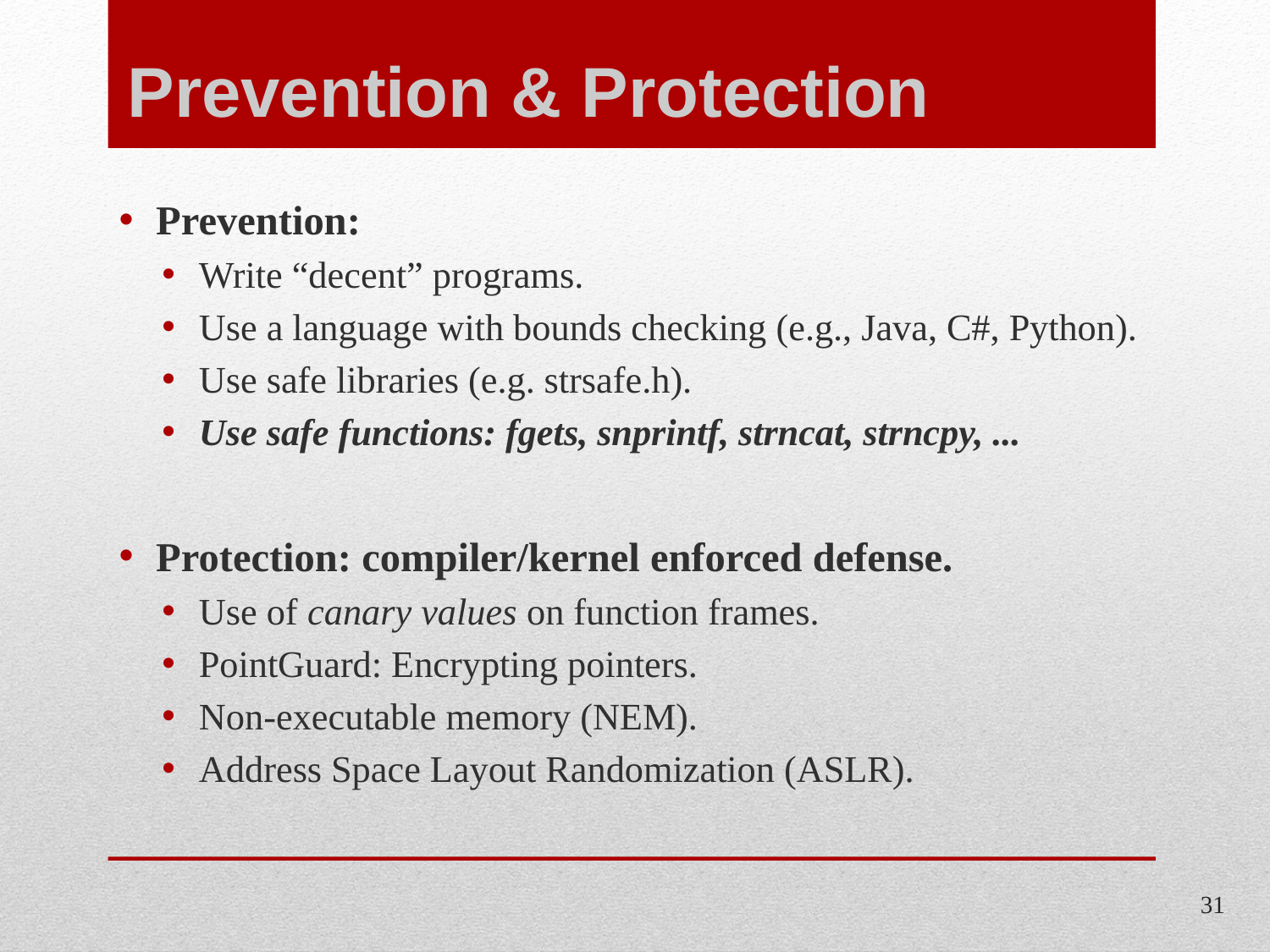

# Prevention & Protection
Prevention:
Write “decent” programs.
Use a language with bounds checking (e.g., Java, C#, Python).
Use safe libraries (e.g. strsafe.h).
Use safe functions: fgets, snprintf, strncat, strncpy, ...

Protection: compiler/kernel enforced defense.
Use of canary values on function frames.
PointGuard: Encrypting pointers.
Non-executable memory (NEM).
Address Space Layout Randomization (ASLR).
31